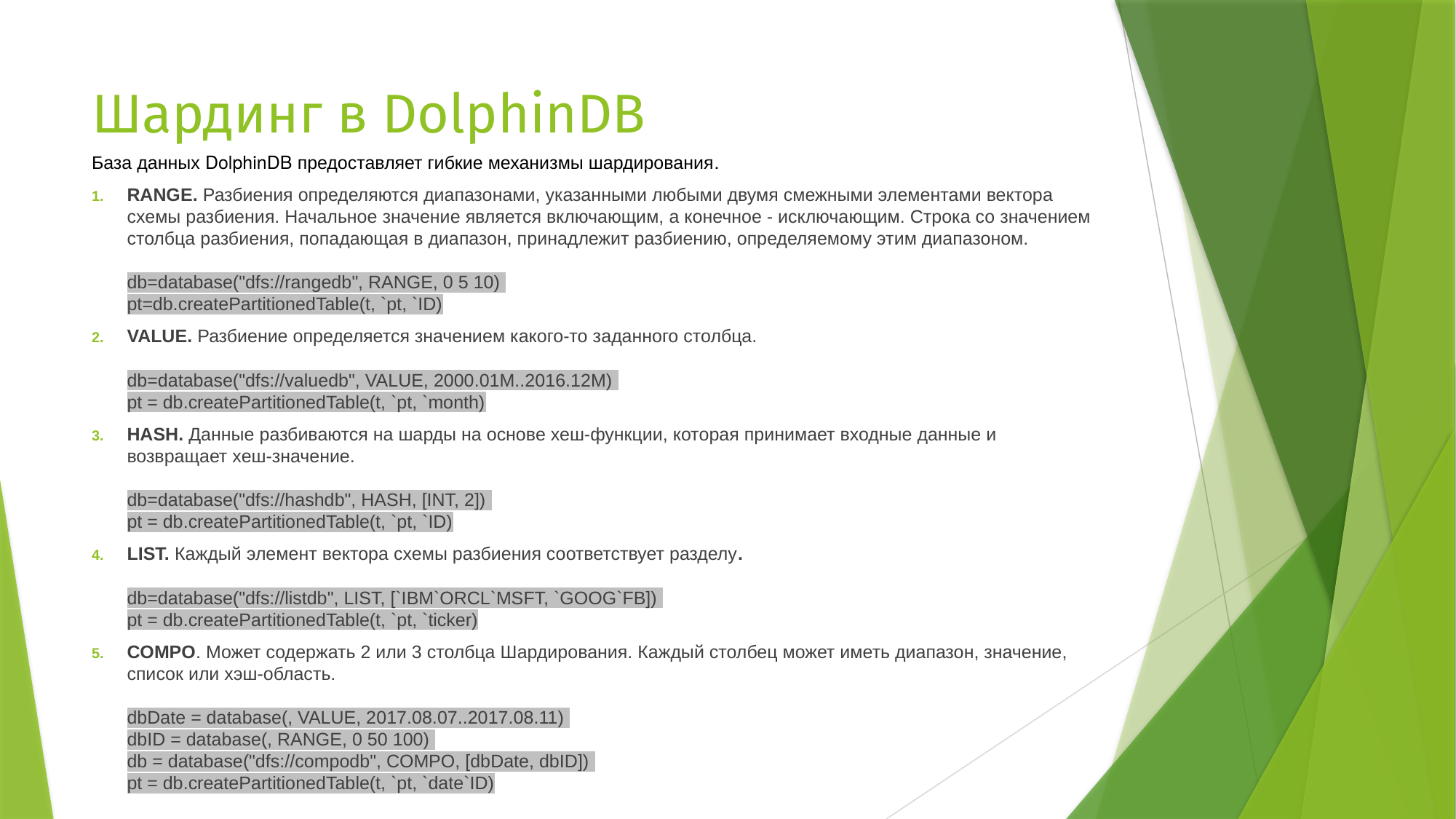

# Шардинг в DolphinDB
База данных DolphinDB предоставляет гибкие механизмы шардирования.
RANGE. Разбиения определяются диапазонами, указанными любыми двумя смежными элементами вектора схемы разбиения. Начальное значение является включающим, а конечное - исключающим. Строка со значением столбца разбиения, попадающая в диапазон, принадлежит разбиению, определяемому этим диапазоном.
db=database("dfs://rangedb", RANGE, 0 5 10)
pt=db.createPartitionedTable(t, `pt, `ID)
VALUE. Разбиение определяется значением какого-то заданного столбца.
db=database("dfs://valuedb", VALUE, 2000.01M..2016.12M)
pt = db.createPartitionedTable(t, `pt, `month)
HASH. Данные разбиваются на шарды на основе хеш-функции, которая принимает входные данные и возвращает хеш-значение. 
db=database("dfs://hashdb", HASH, [INT, 2])
pt = db.createPartitionedTable(t, `pt, `ID)
LIST. Каждый элемент вектора схемы разбиения соответствует разделу.
db=database("dfs://listdb", LIST, [`IBM`ORCL`MSFT, `GOOG`FB])
pt = db.createPartitionedTable(t, `pt, `ticker)
COMPO. Может содержать 2 или 3 столбца Шардирования. Каждый столбец может иметь диапазон, значение, список или хэш-область.
dbDate = database(, VALUE, 2017.08.07..2017.08.11)
dbID = database(, RANGE, 0 50 100)
db = database("dfs://compodb", COMPO, [dbDate, dbID])
pt = db.createPartitionedTable(t, `pt, `date`ID)